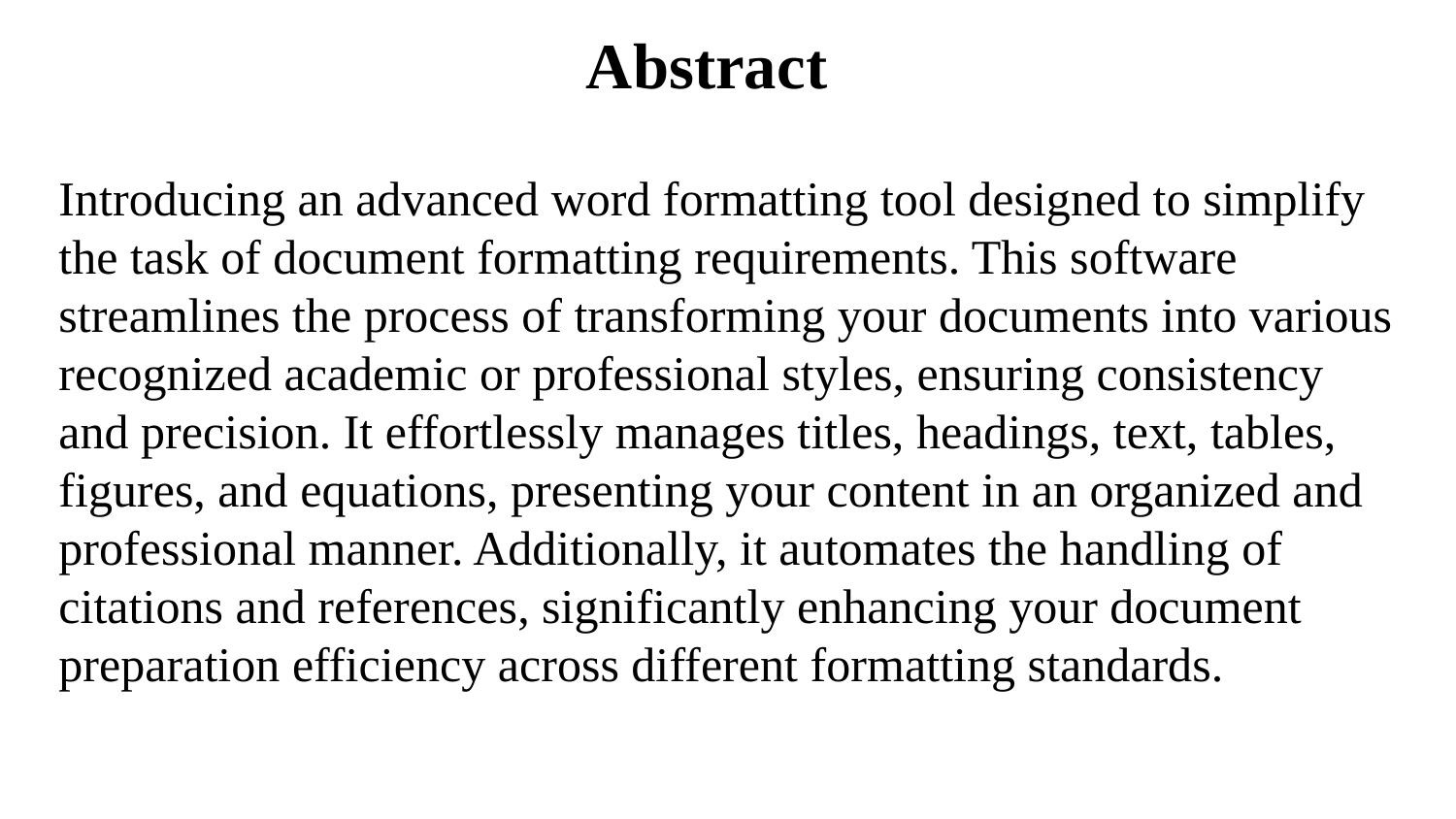

# Abstract
Introducing an advanced word formatting tool designed to simplify the task of document formatting requirements. This software streamlines the process of transforming your documents into various recognized academic or professional styles, ensuring consistency and precision. It effortlessly manages titles, headings, text, tables, figures, and equations, presenting your content in an organized and professional manner. Additionally, it automates the handling of citations and references, significantly enhancing your document preparation efficiency across different formatting standards.